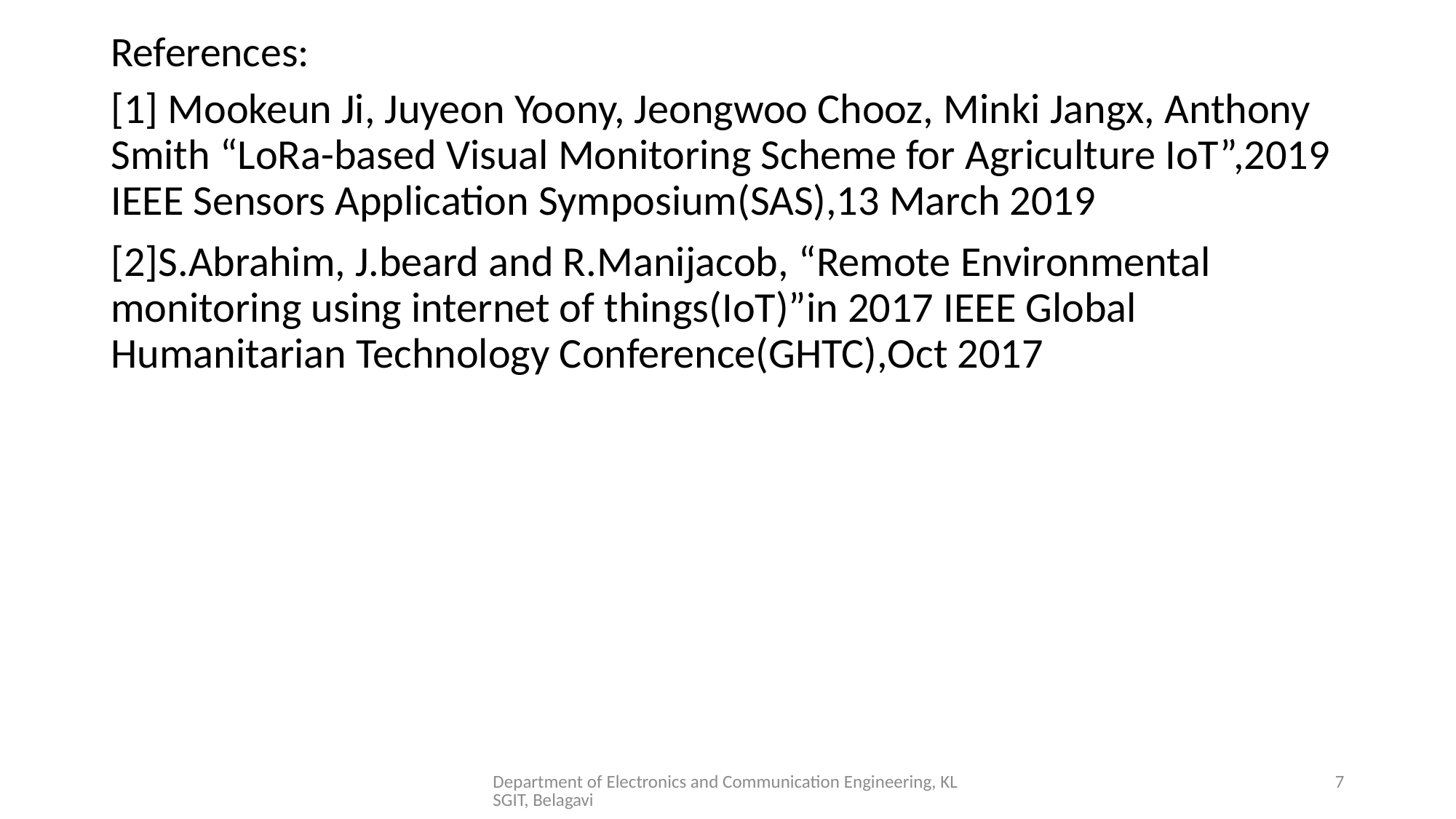

# References:
[1] Mookeun Ji, Juyeon Yoony, Jeongwoo Chooz, Minki Jangx, Anthony Smith “LoRa-based Visual Monitoring Scheme for Agriculture IoT”,2019 IEEE Sensors Application Symposium(SAS),13 March 2019
[2]S.Abrahim, J.beard and R.Manijacob, “Remote Environmental monitoring using internet of things(IoT)”in 2017 IEEE Global Humanitarian Technology Conference(GHTC),Oct 2017
Department of Electronics and Communication Engineering, KLSGIT, Belagavi
7